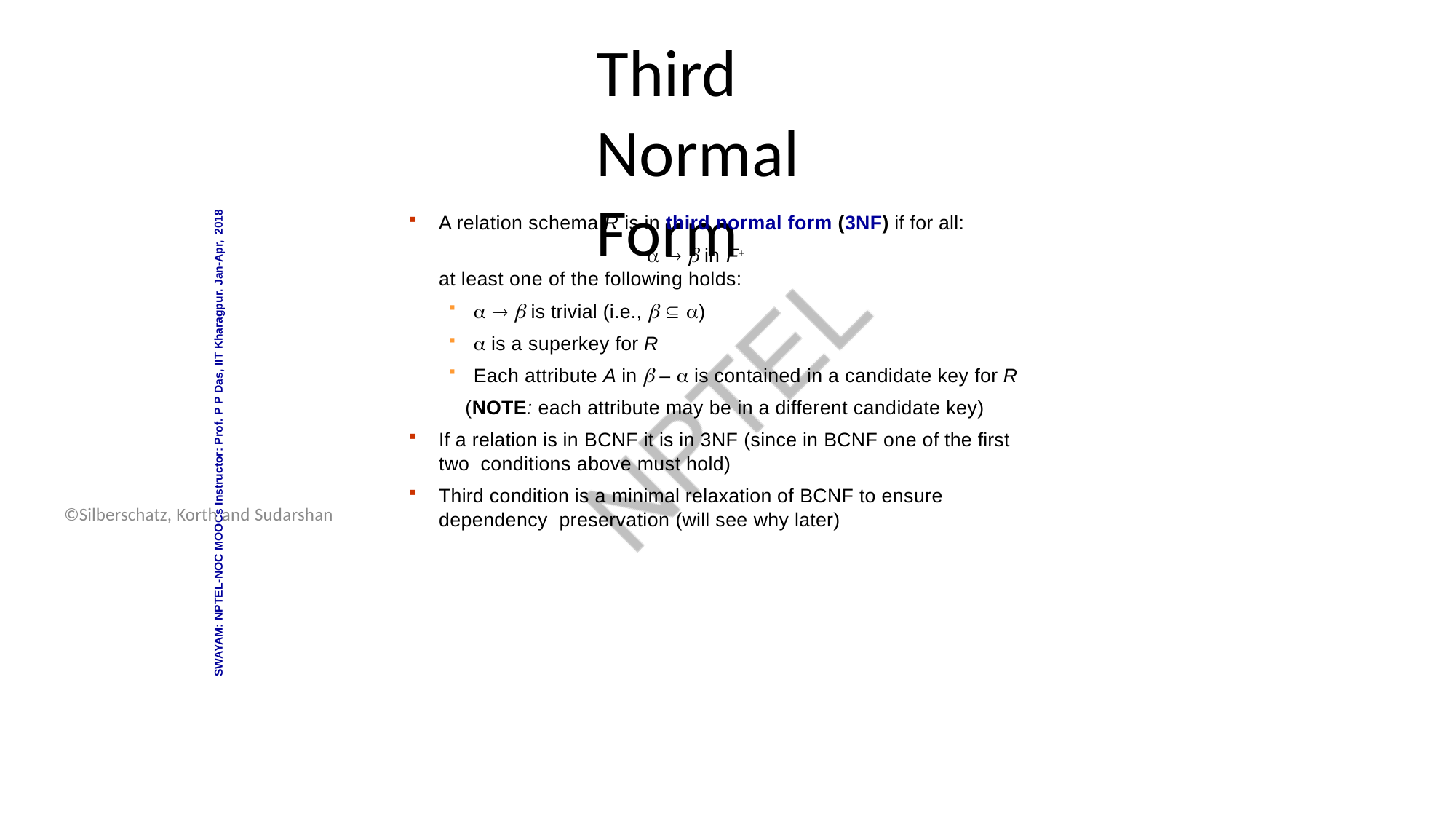

Database System Concepts - 6th Edition
17.9
©Silberschatz, Korth and Sudarshan
# Third Normal Form
SWAYAM: NPTEL-NOC MOOCs Instructor: Prof. P P Das, IIT Kharagpur. Jan-Apr, 2018
A relation schema R is in third normal form (3NF) if for all:
α → β in F+
at least one of the following holds:
α → β is trivial (i.e., β ⊆ α)
α is a superkey for R
Each attribute A in β – α is contained in a candidate key for R
(NOTE: each attribute may be in a different candidate key)
If a relation is in BCNF it is in 3NF (since in BCNF one of the first two  conditions above must hold)
Third condition is a minimal relaxation of BCNF to ensure dependency  preservation (will see why later)